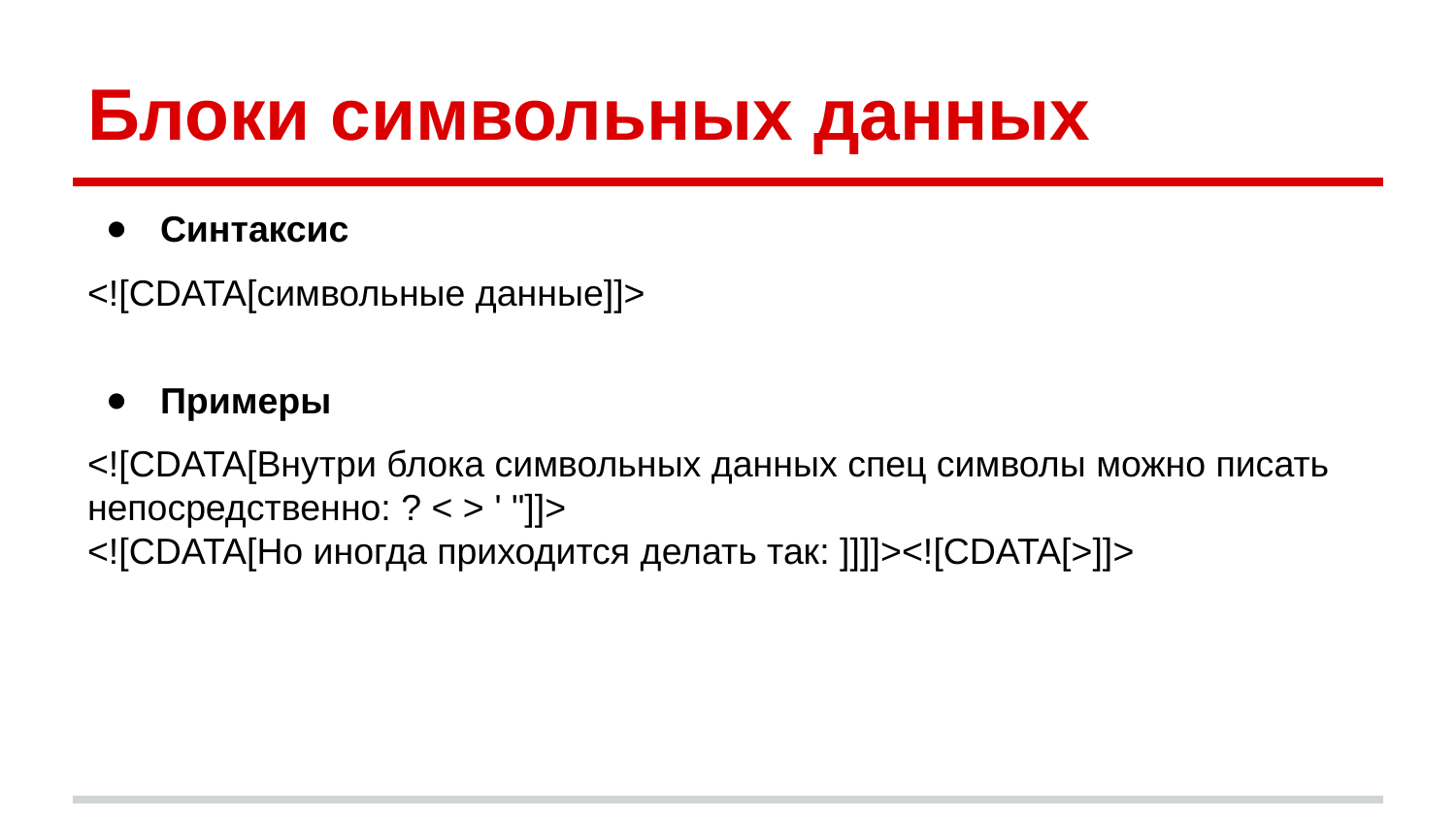

# Блоки символьных данных
Синтаксис
<![CDATA[символьные данные]]>

Примеры
<![CDATA[Внутри блока символьных данных спец символы можно писать непосредственно: ? < > ' "]]>
<![CDATA[Но иногда приходится делать так: ]]]]><![CDATA[>]]>